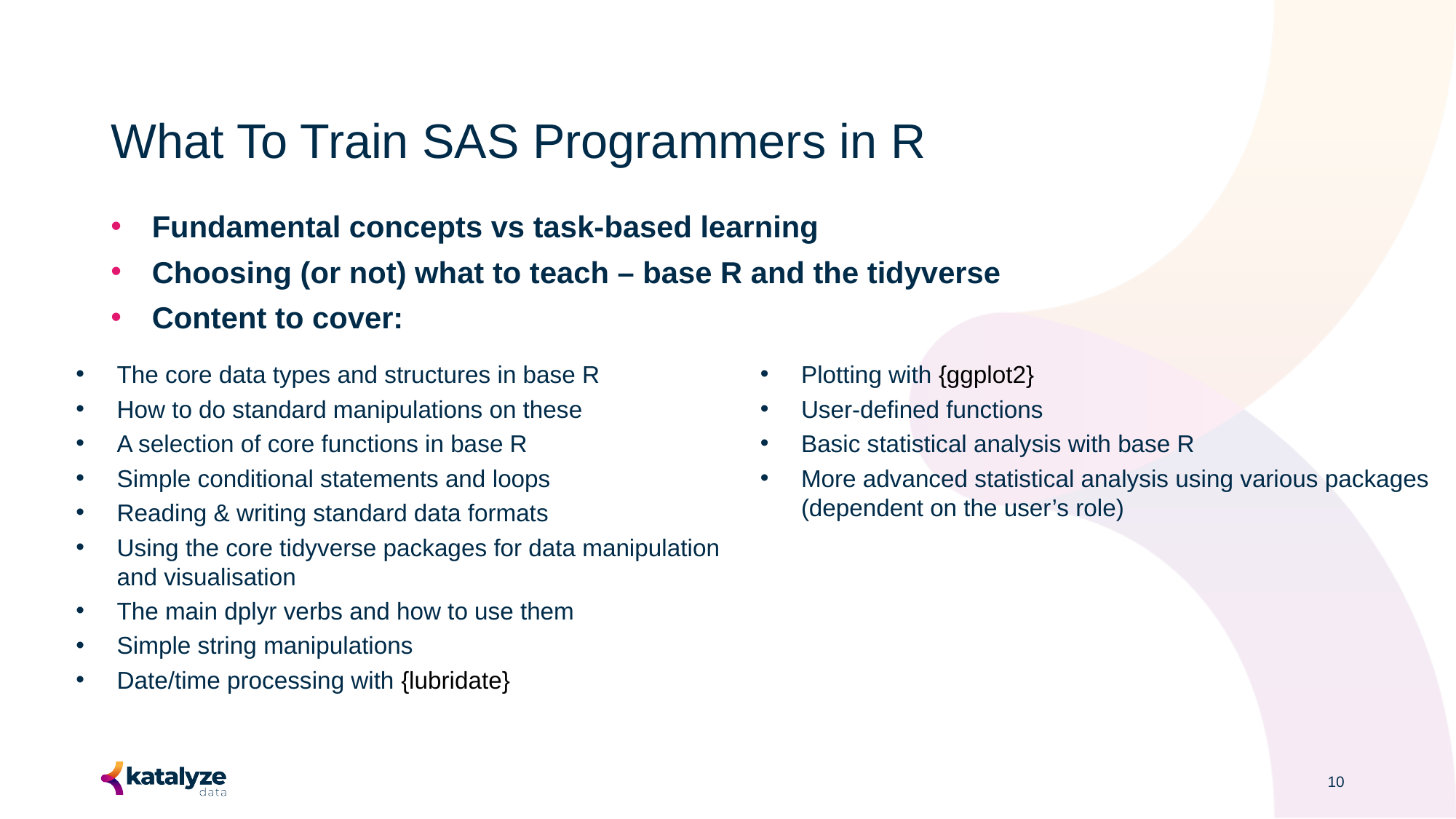

# What To Train SAS Programmers in R
Fundamental concepts vs task-based learning
Choosing (or not) what to teach – base R and the tidyverse
Content to cover:

The core data types and structures in base R
How to do standard manipulations on these
A selection of core functions in base R
Simple conditional statements and loops
Reading & writing standard data formats
Using the core tidyverse packages for data manipulation and visualisation
The main dplyr verbs and how to use them
Simple string manipulations
Date/time processing with {lubridate}
Plotting with {ggplot2}
User-defined functions
Basic statistical analysis with base R
More advanced statistical analysis using various packages (dependent on the user’s role)

10